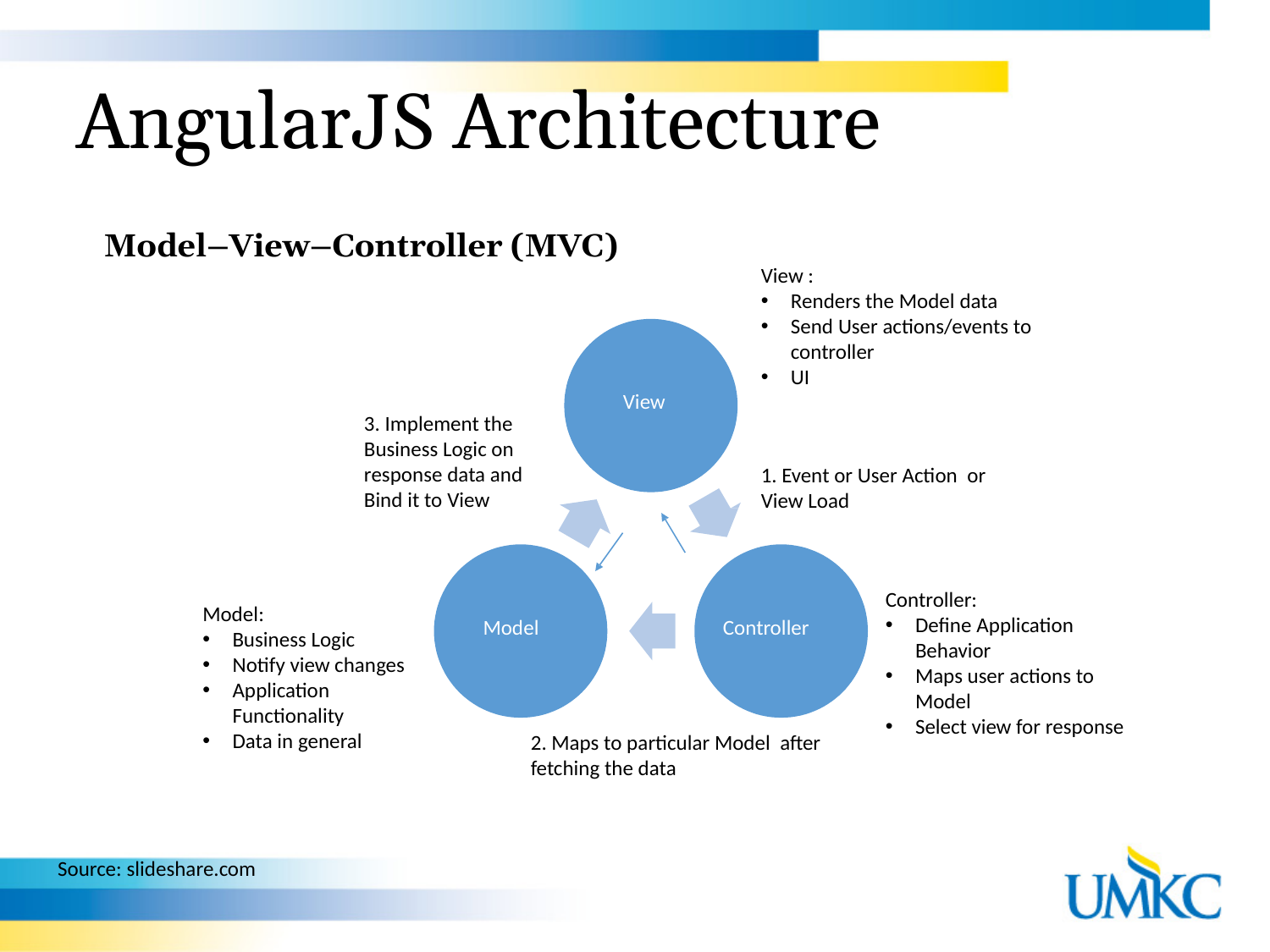

AngularJS Architecture
Model–View–Controller (MVC)
View :
Renders the Model data
Send User actions/events to controller
UI

View
3. Implement the  Business Logic on  response data and  Bind it to View
1. Event or User Action  or View Load

Controller:
Define Application Behavior
Maps user actions to Model
Select view for response
Model:
Business Logic
Notify view changes
Application Functionality
Data in general

Model
Controller
2. Maps to particular Model  after fetching the data
Source: slideshare.com